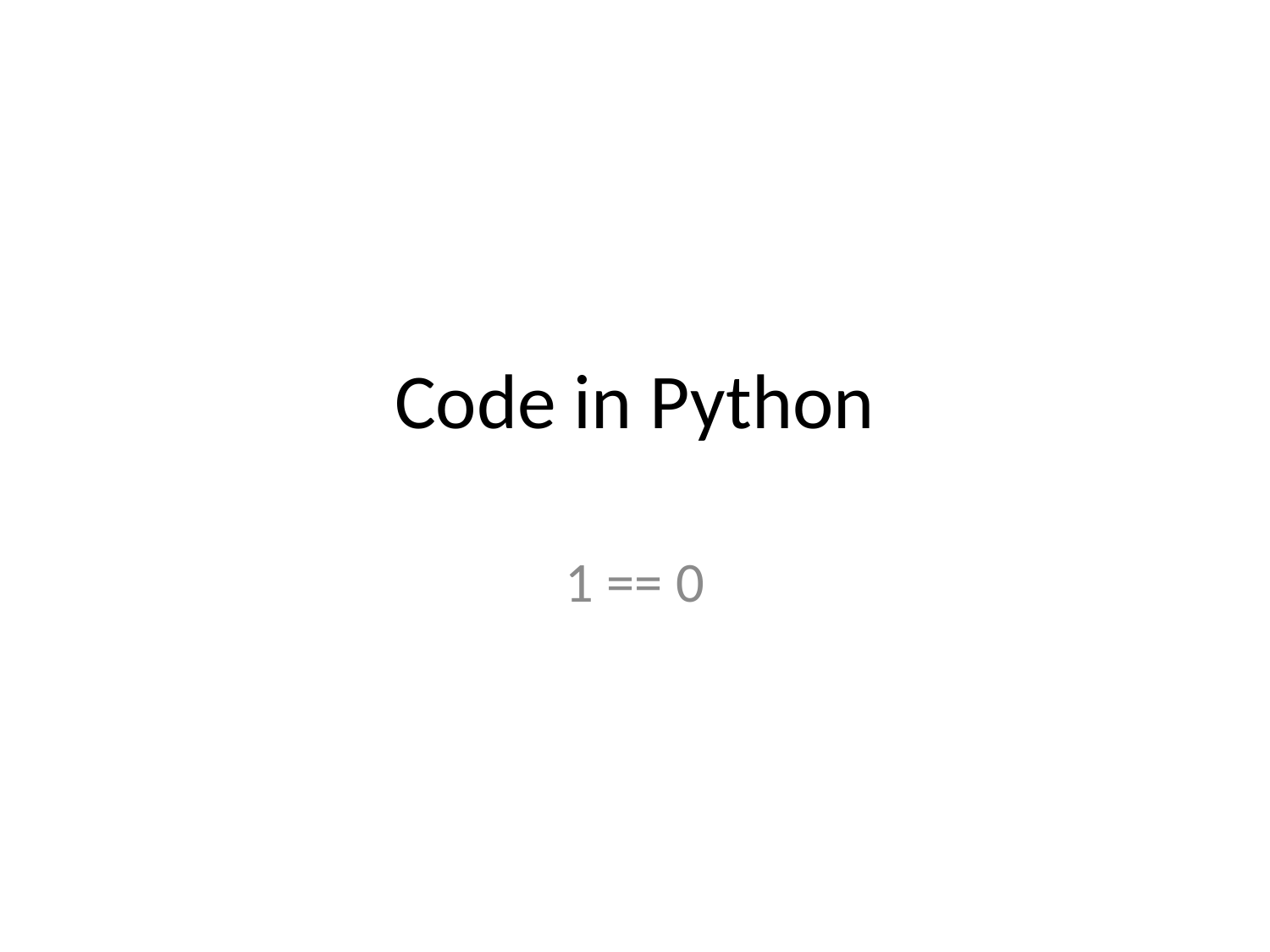

# Code in Python
1 == 0